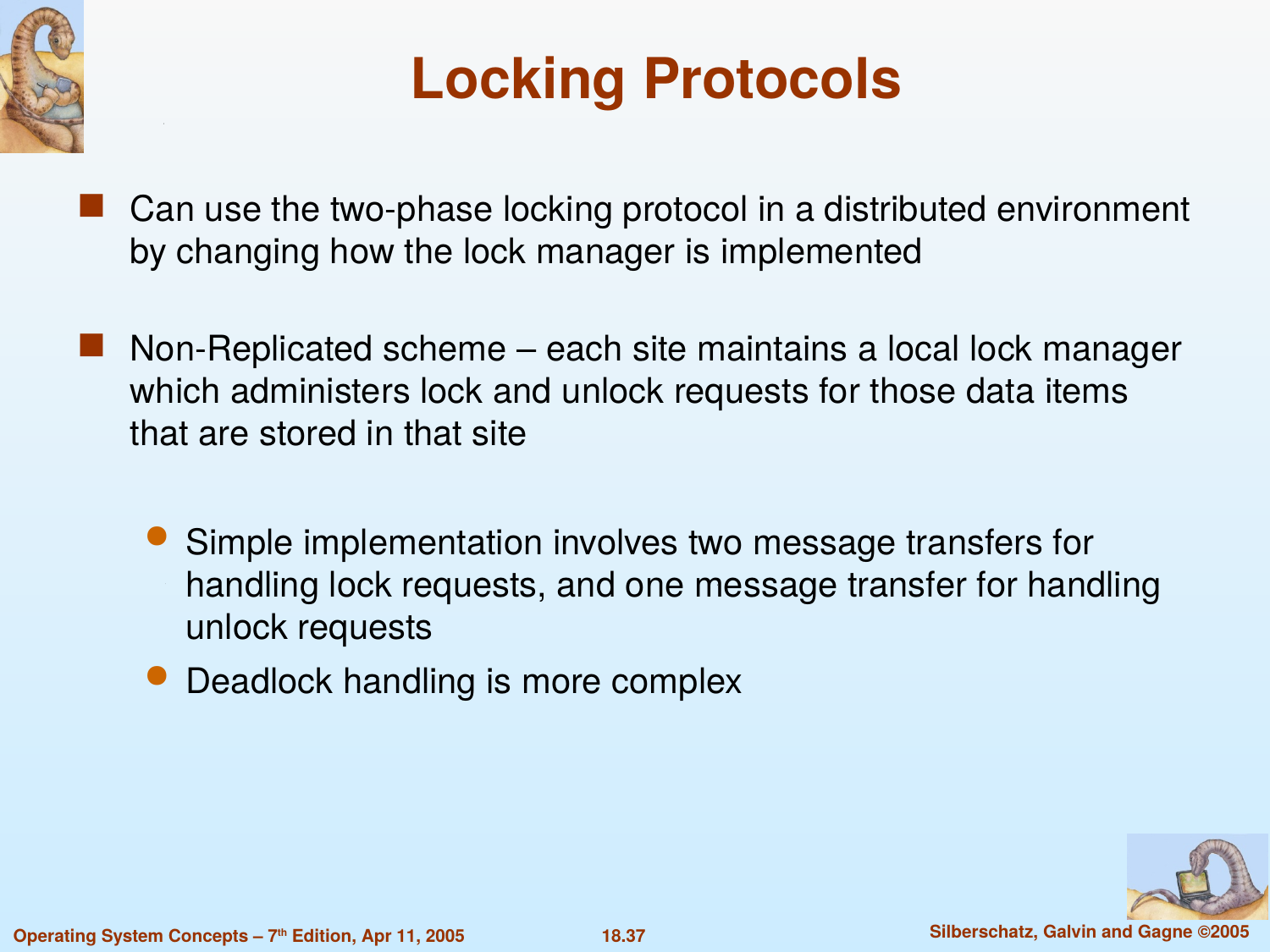

# Locking Protocols
Can use the two-phase locking protocol in a distributed environment by changing how the lock manager is implemented
Non-Replicated scheme – each site maintains a local lock manager which administers lock and unlock requests for those data items that are stored in that site

Simple implementation involves two message transfers for handling lock requests, and one message transfer for handling unlock requests
Deadlock handling is more complex